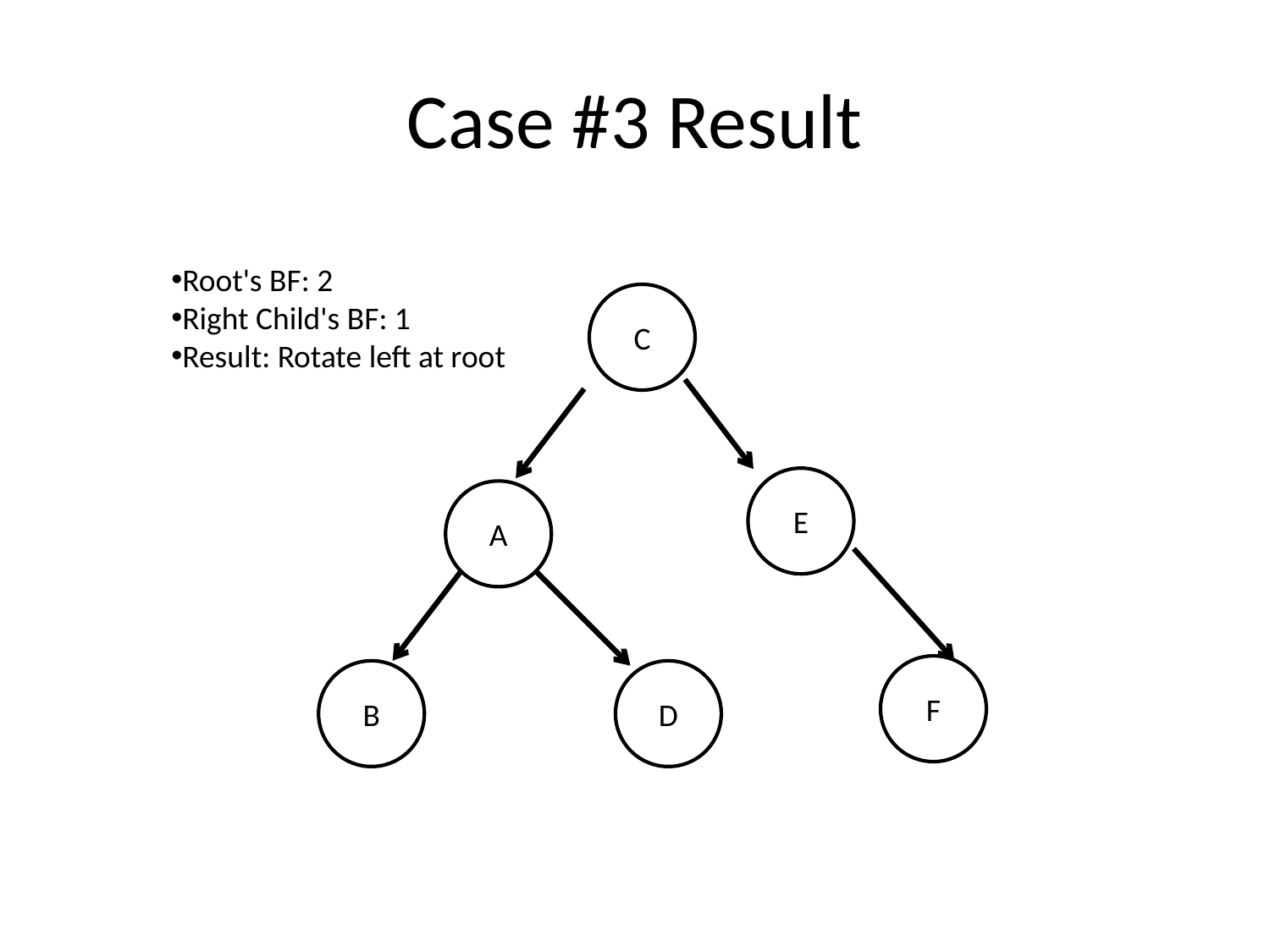

# Case #3 Result
Root's BF: 2
Right Child's BF: 1
Result: Rotate left at root

C
E
A
F
B
D